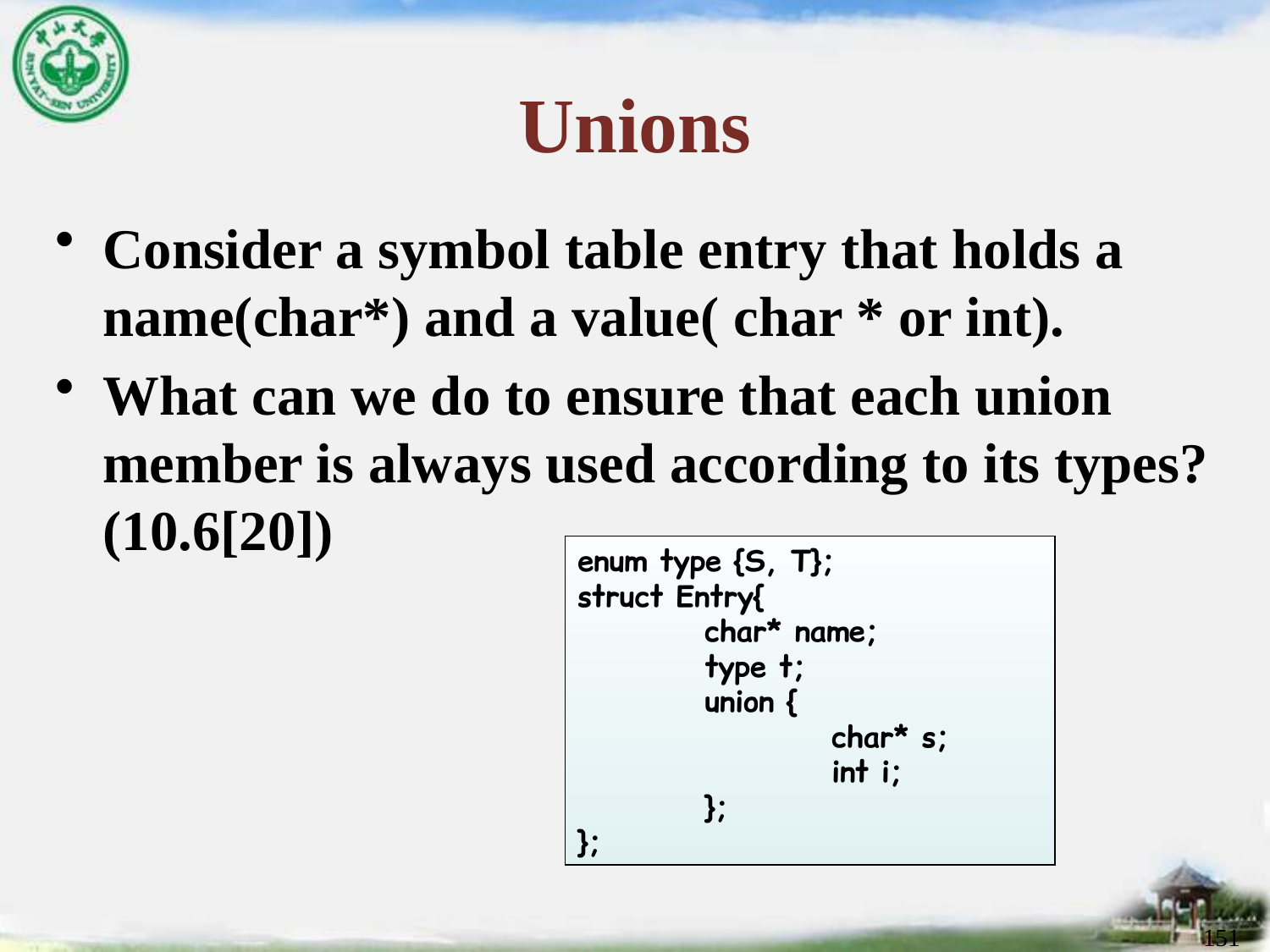

# Unions
Consider a symbol table entry that holds a name(char*) and a value( char * or int).
What can we do to ensure that each union member is always used according to its types?(10.6[20])
enum type {S, T};
struct Entry{
	char* name;
	type t;
	union {
		char* s;
		int i;
	};
};
151